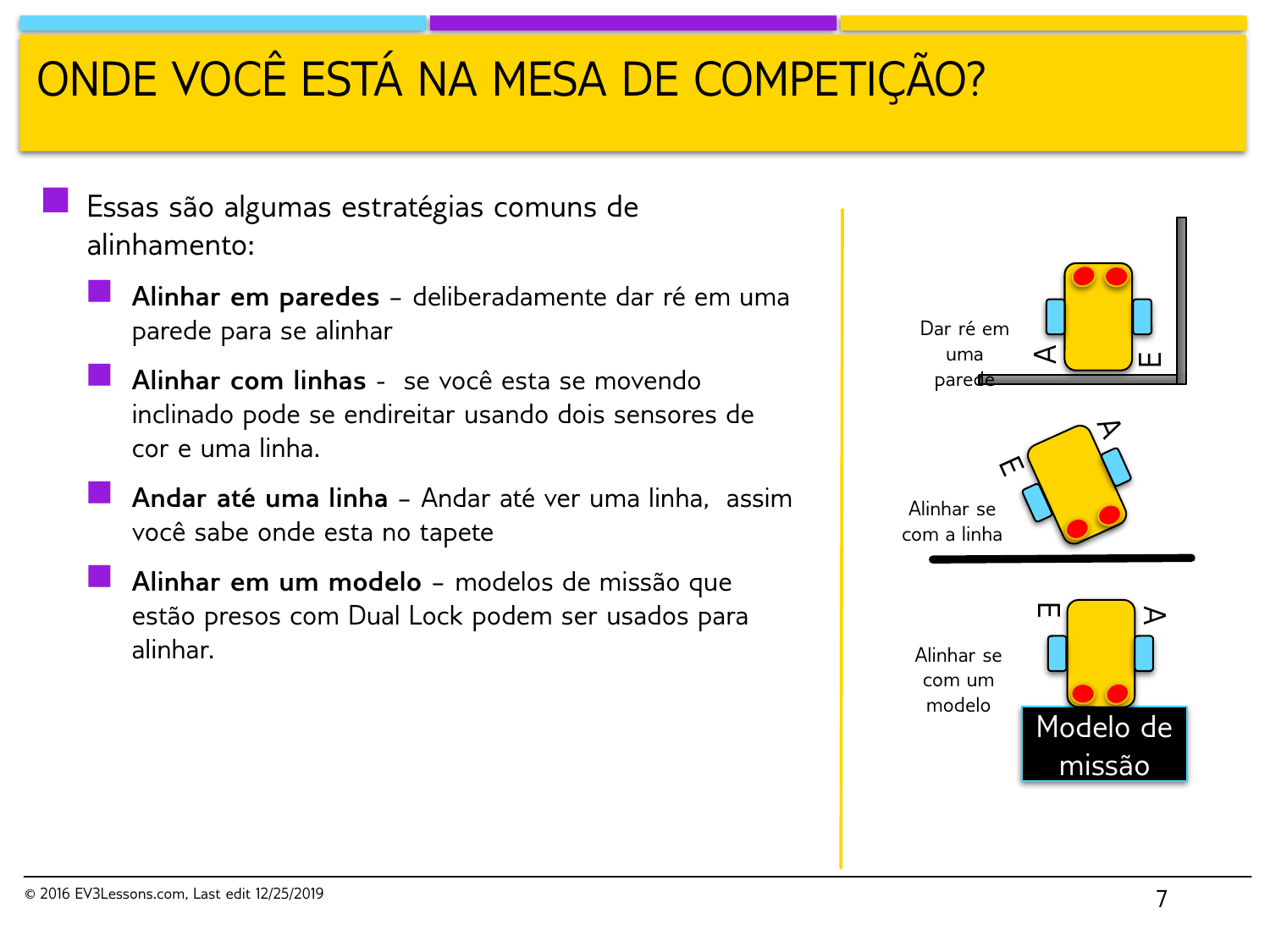

# Onde você está na mesa de competição?
Essas são algumas estratégias comuns de alinhamento:
Alinhar em paredes – deliberadamente dar ré em uma parede para se alinhar
Alinhar com linhas -  se você esta se movendo inclinado pode se endireitar usando dois sensores de cor e uma linha.
Andar até uma linha – Andar até ver uma linha,  assim você sabe onde esta no tapete
Alinhar em um modelo – modelos de missão que estão presos com Dual Lock podem ser usados para alinhar.

A

E

Dar ré em uma parede

A

E
Alinhar se com a linha

A

E
Alinhar se com um modelo

Modelo de missão
7
© 2016 EV3Lessons.com, Last edit 12/25/2019